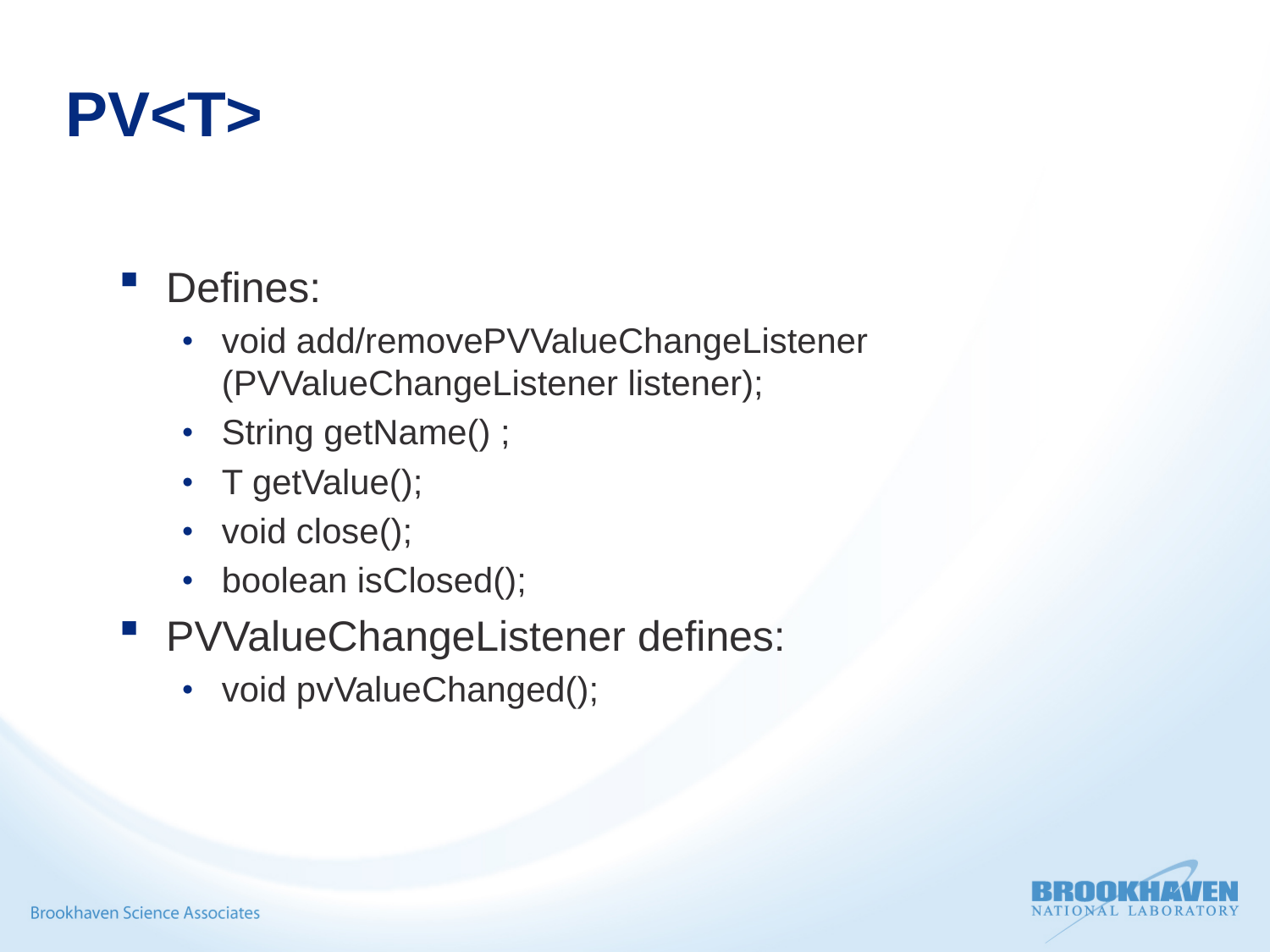

# PV<T>
Defines:
void add/removePVValueChangeListener (PVValueChangeListener listener);
String getName() ;
T getValue();
void close();
boolean isClosed();
PVValueChangeListener defines:
void pvValueChanged();